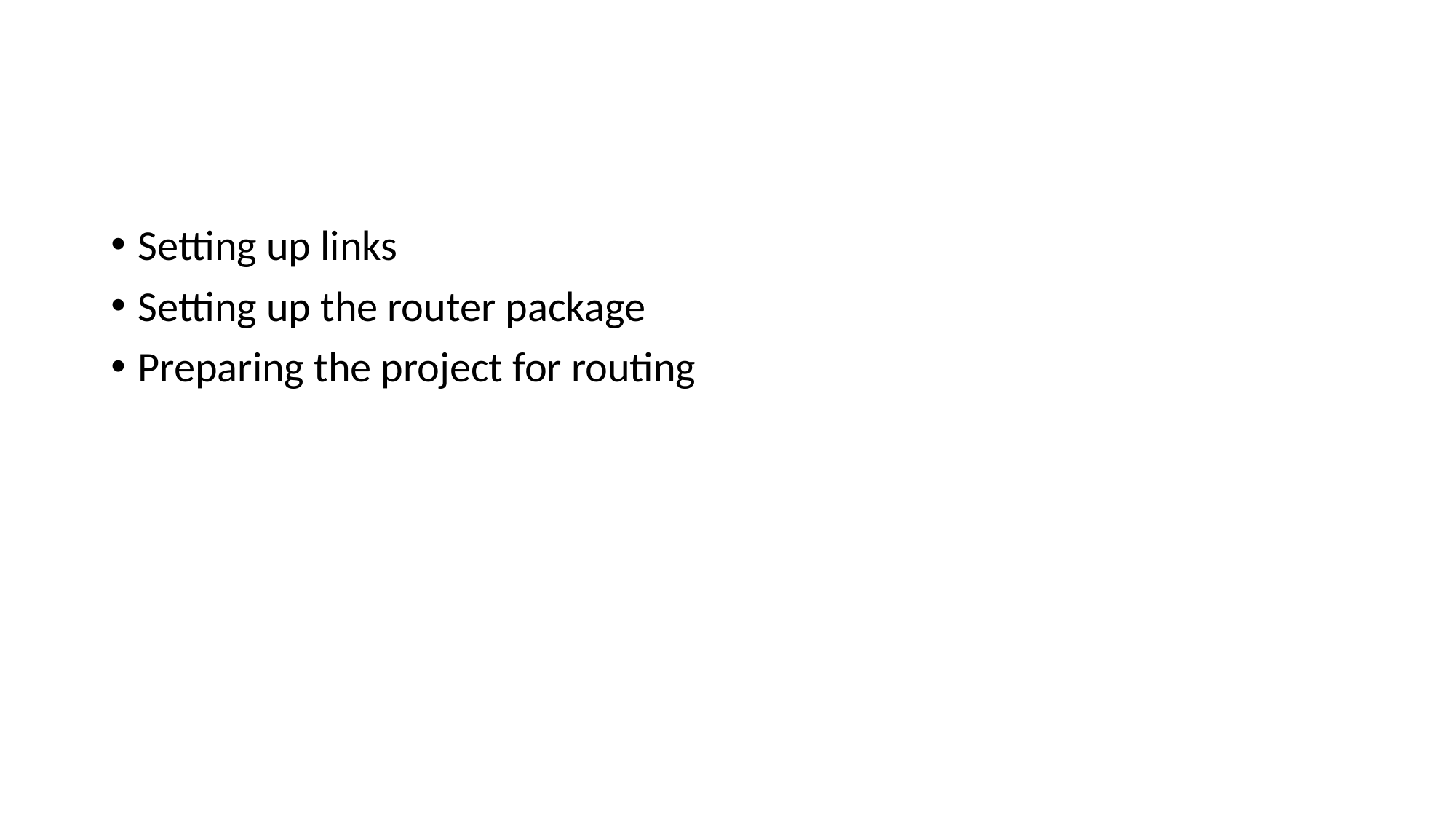

#
Setting up links
Setting up the router package
Preparing the project for routing